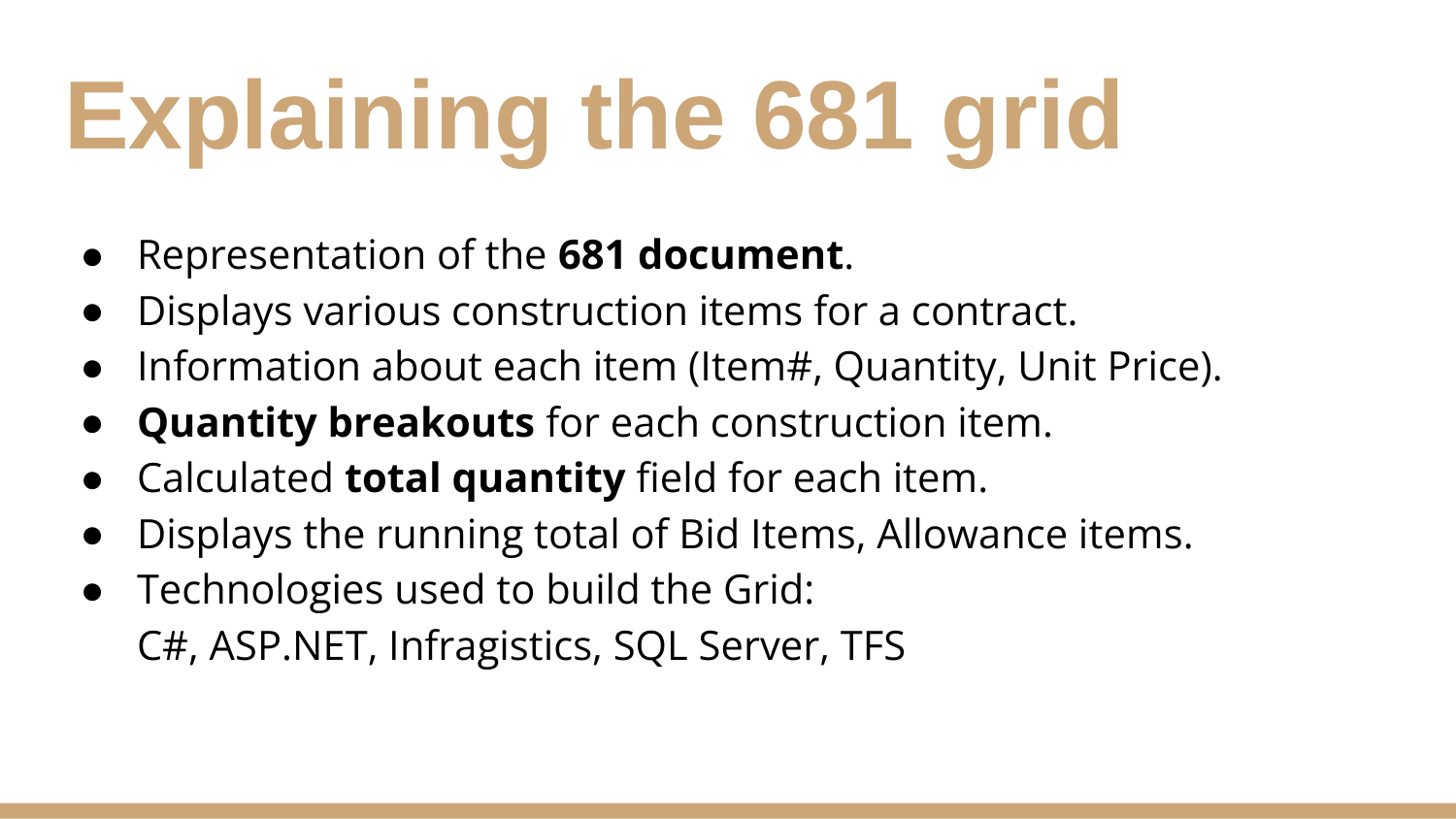

# Explaining the 681 grid
Representation of the 681 document.
Displays various construction items for a contract.
Information about each item (Item#, Quantity, Unit Price).
Quantity breakouts for each construction item.
Calculated total quantity field for each item.
Displays the running total of Bid Items, Allowance items.
Technologies used to build the Grid:
C#, ASP.NET, Infragistics, SQL Server, TFS